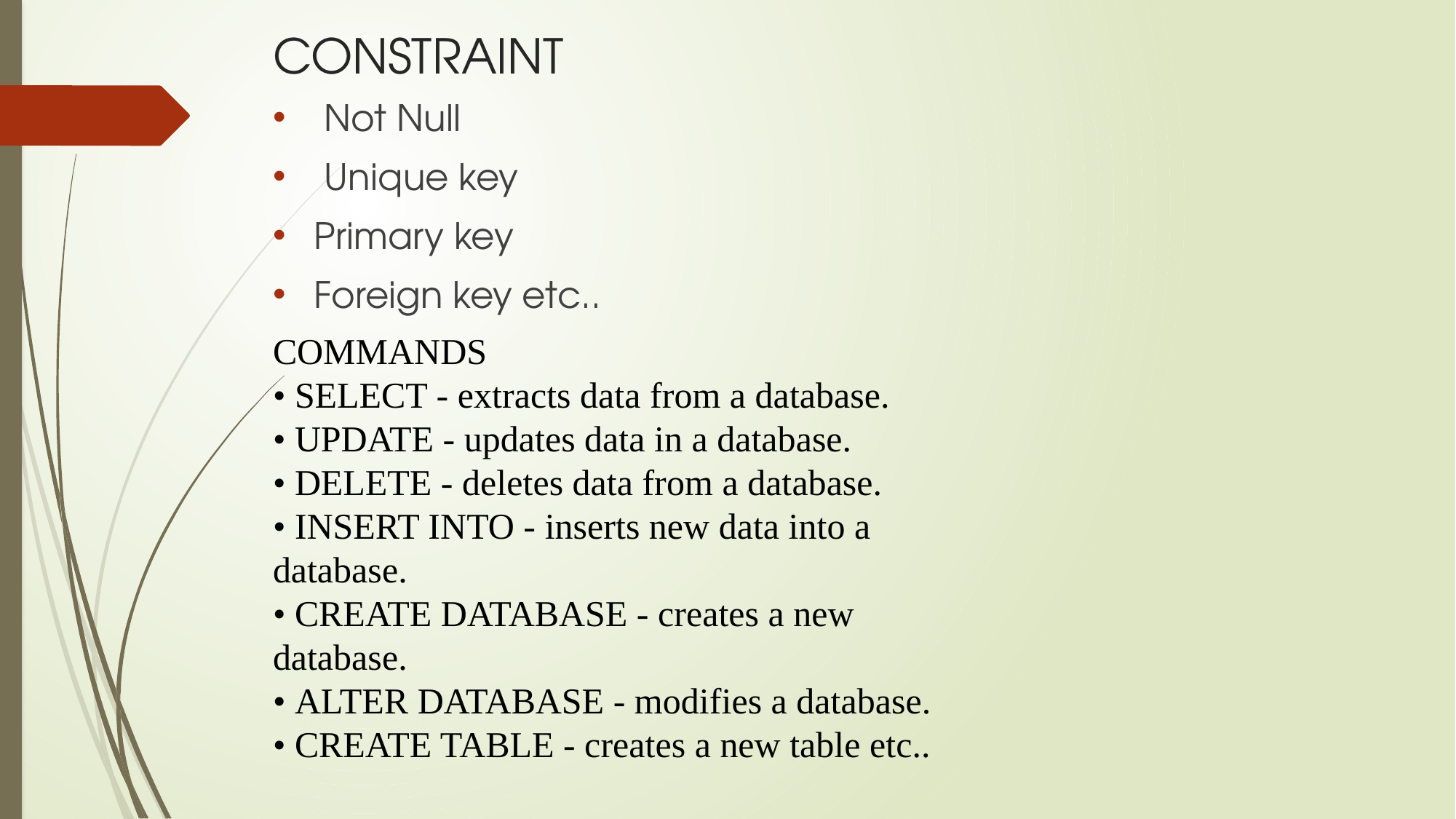

# CONSTRAINT
 Not Null
 Unique key
Primary key
Foreign key etc..
COMMANDS
• SELECT - extracts data from a database.
• UPDATE - updates data in a database.
• DELETE - deletes data from a database.
• INSERT INTO - inserts new data into a database.
• CREATE DATABASE - creates a new database.
• ALTER DATABASE - modifies a database.
• CREATE TABLE - creates a new table etc..